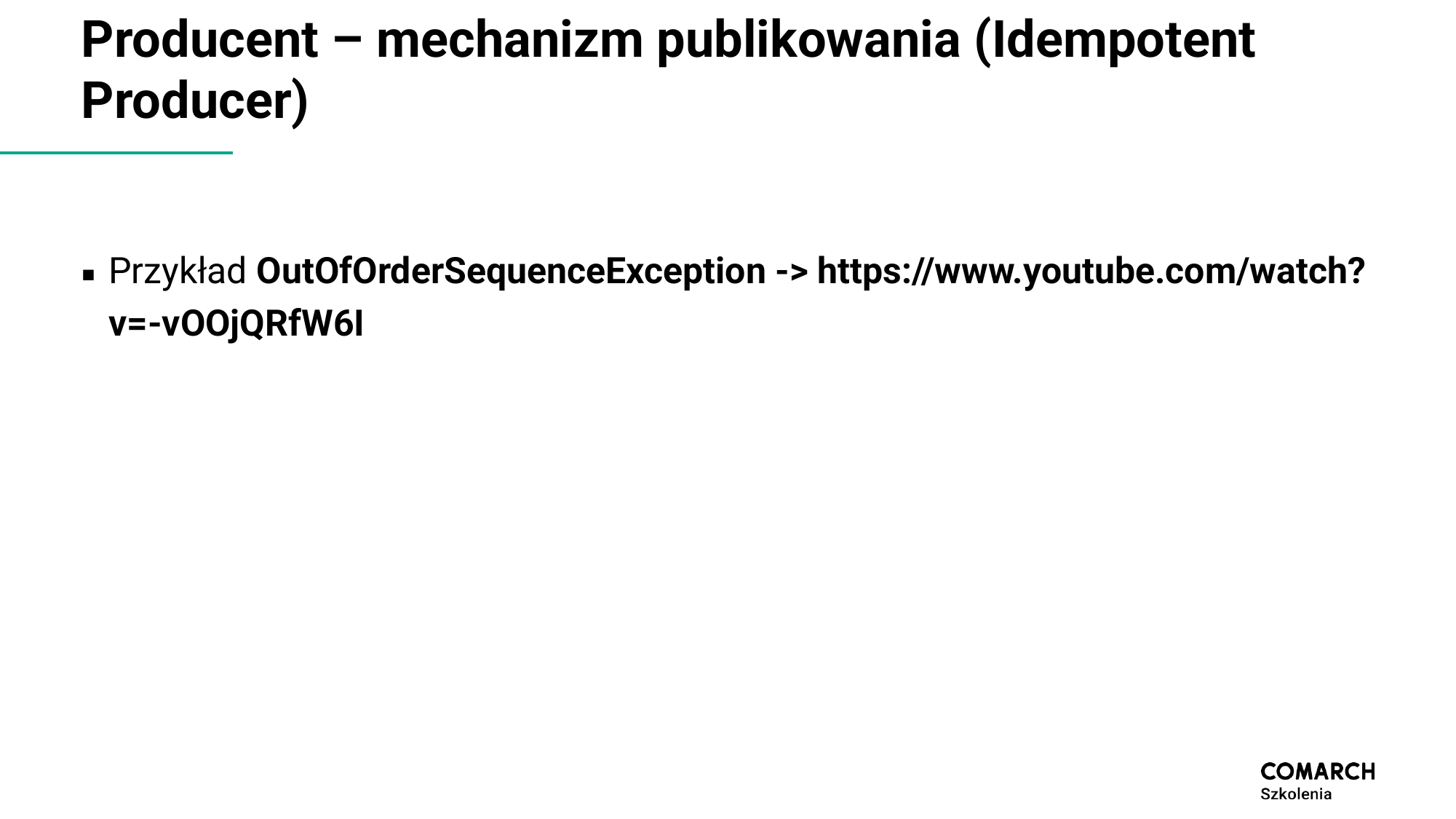

# Producent – mechanizm publikowania (Idempotent Producer)

Przykład OutOfOrderSequenceException -> https://www.youtube.com/watch?v=-vOOjQRfW6I